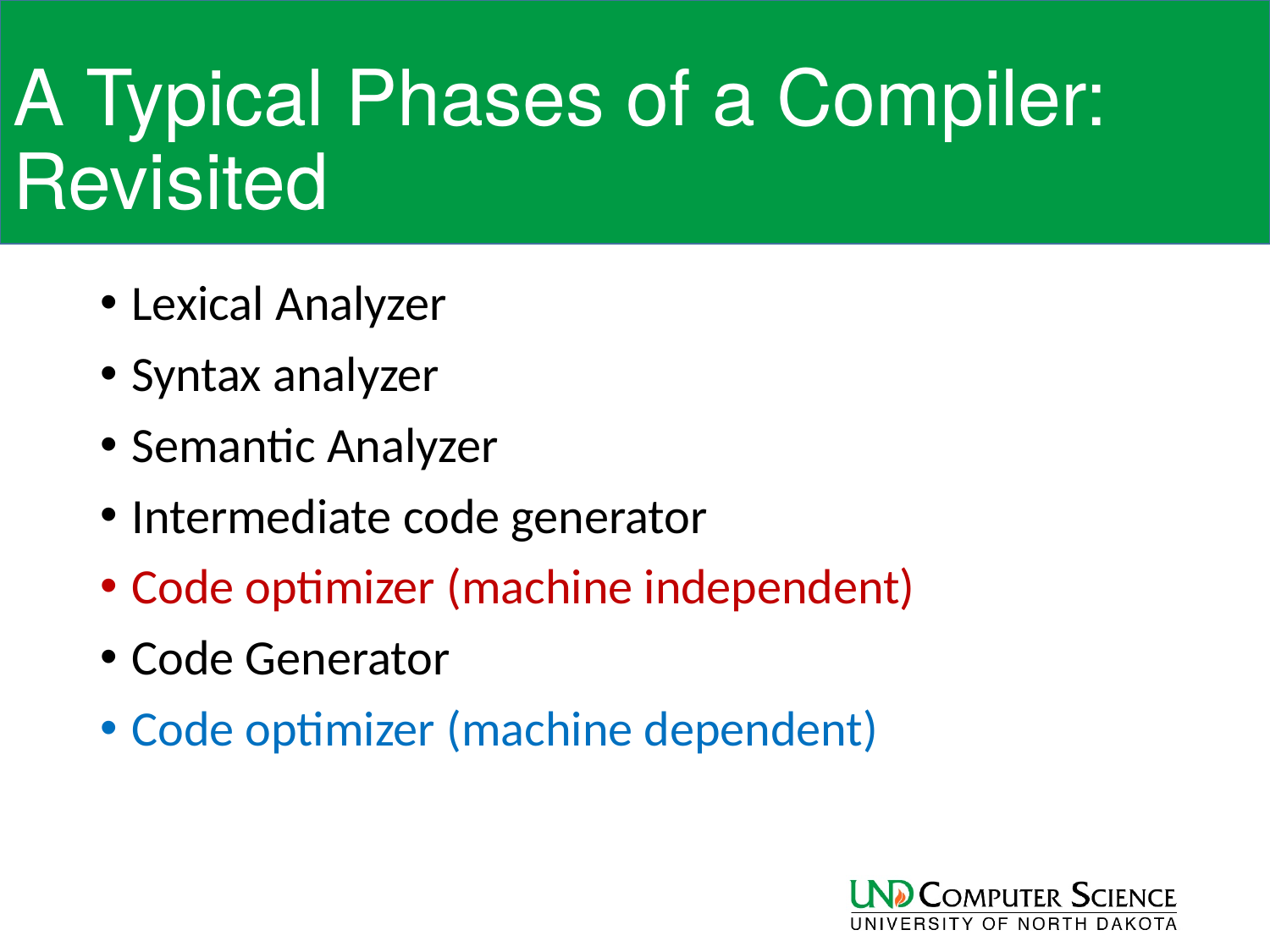

# A Typical Phases of a Compiler: Revisited
Lexical Analyzer
Syntax analyzer
Semantic Analyzer
Intermediate code generator
Code optimizer (machine independent)
Code Generator
Code optimizer (machine dependent)

20